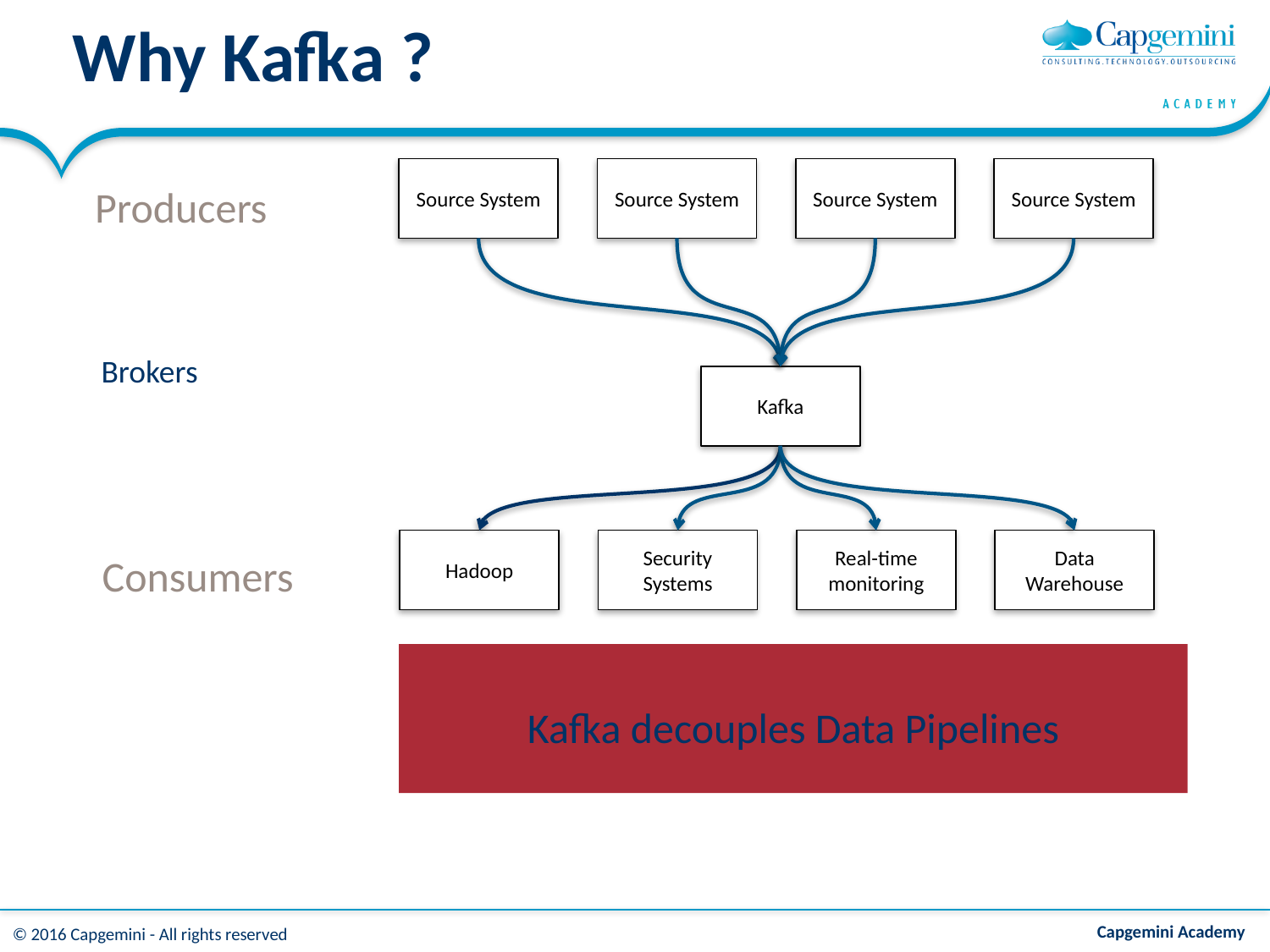

# Why Kafka ?
Source System
Source System
Source System
Source System

Producers
Brokers
Kafka
Hadoop
Security Systems
Real-time monitoring
Data Warehouse
Consumers

Kafka decouples Data Pipelines